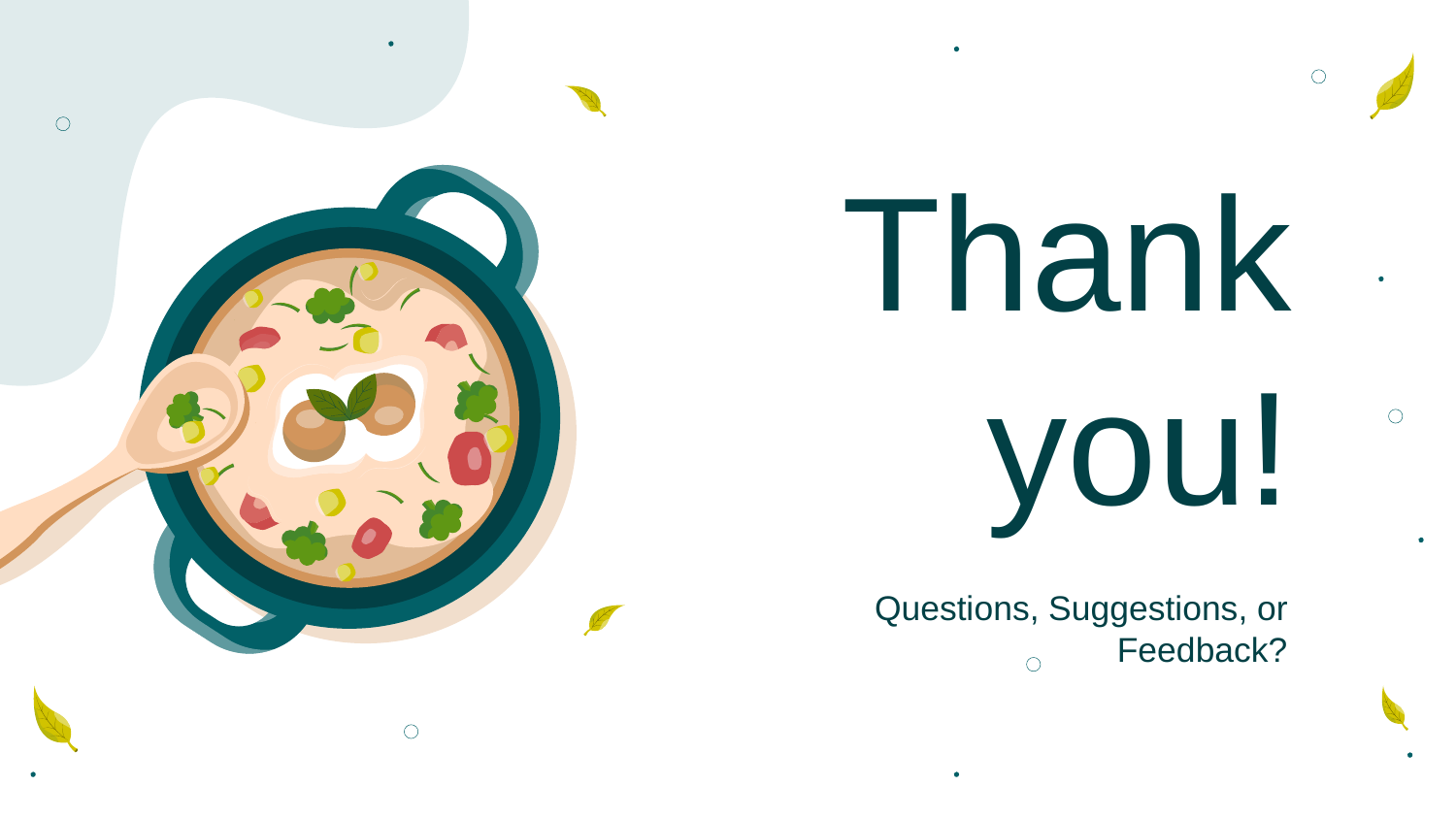

# Thank you!
Questions, Suggestions, or Feedback?